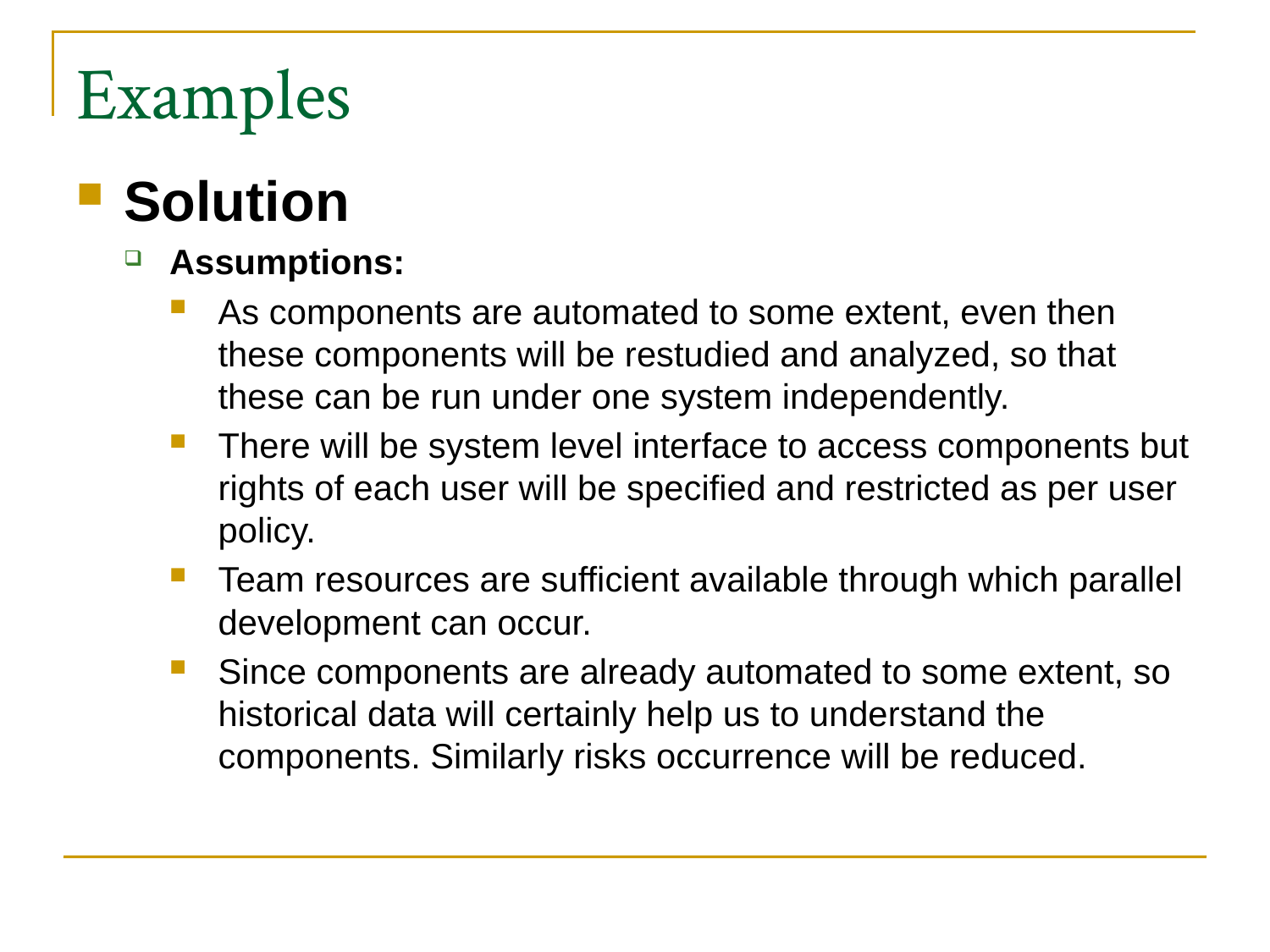

# Examples
Solution
Assumptions:
As components are automated to some extent, even then these components will be restudied and analyzed, so that these can be run under one system independently.
There will be system level interface to access components but rights of each user will be specified and restricted as per user policy.
Team resources are sufficient available through which parallel development can occur.
Since components are already automated to some extent, so historical data will certainly help us to understand the components. Similarly risks occurrence will be reduced.